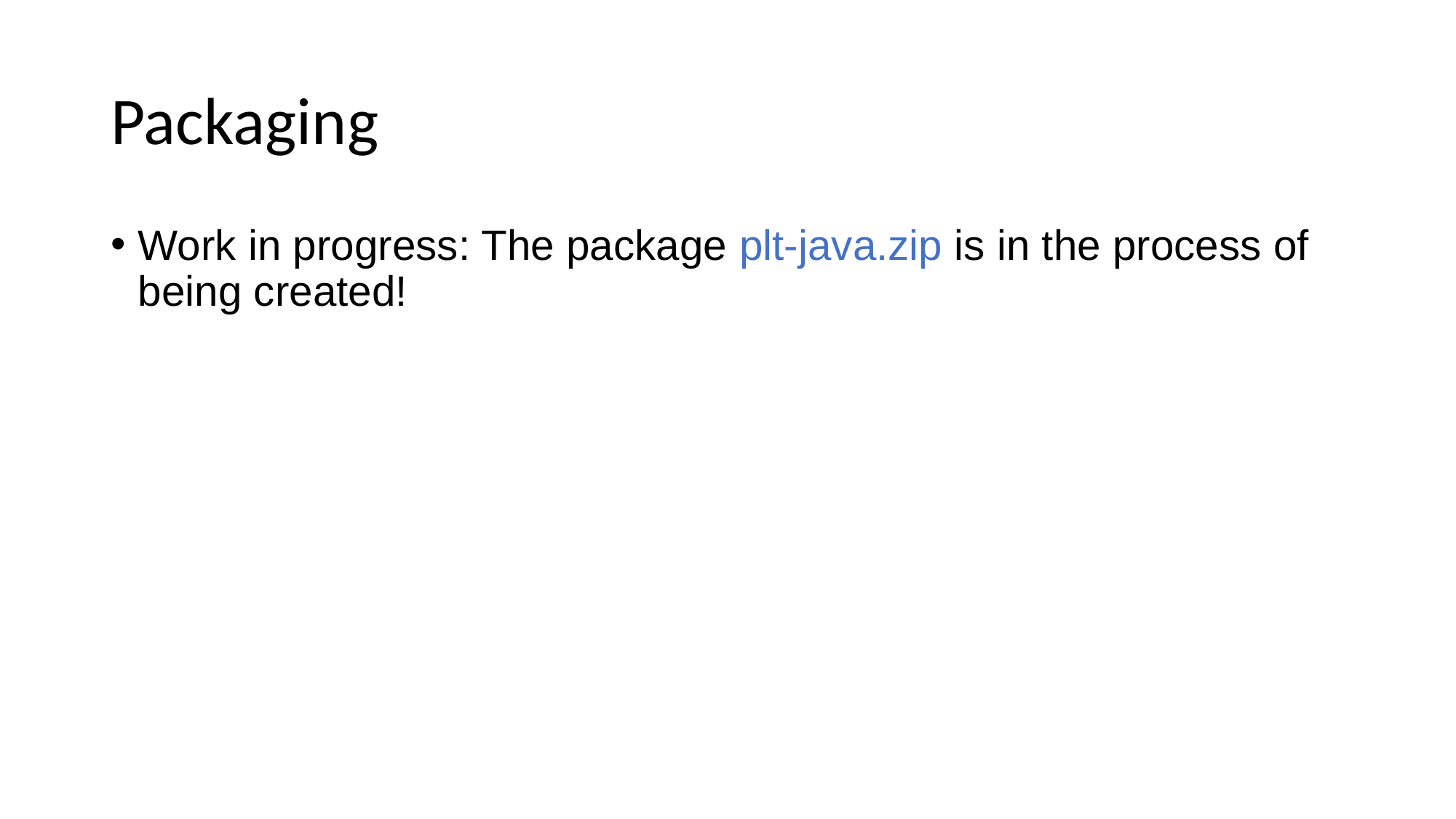

# Packaging
Work in progress: The package plt-java.zip is in the process of being created!